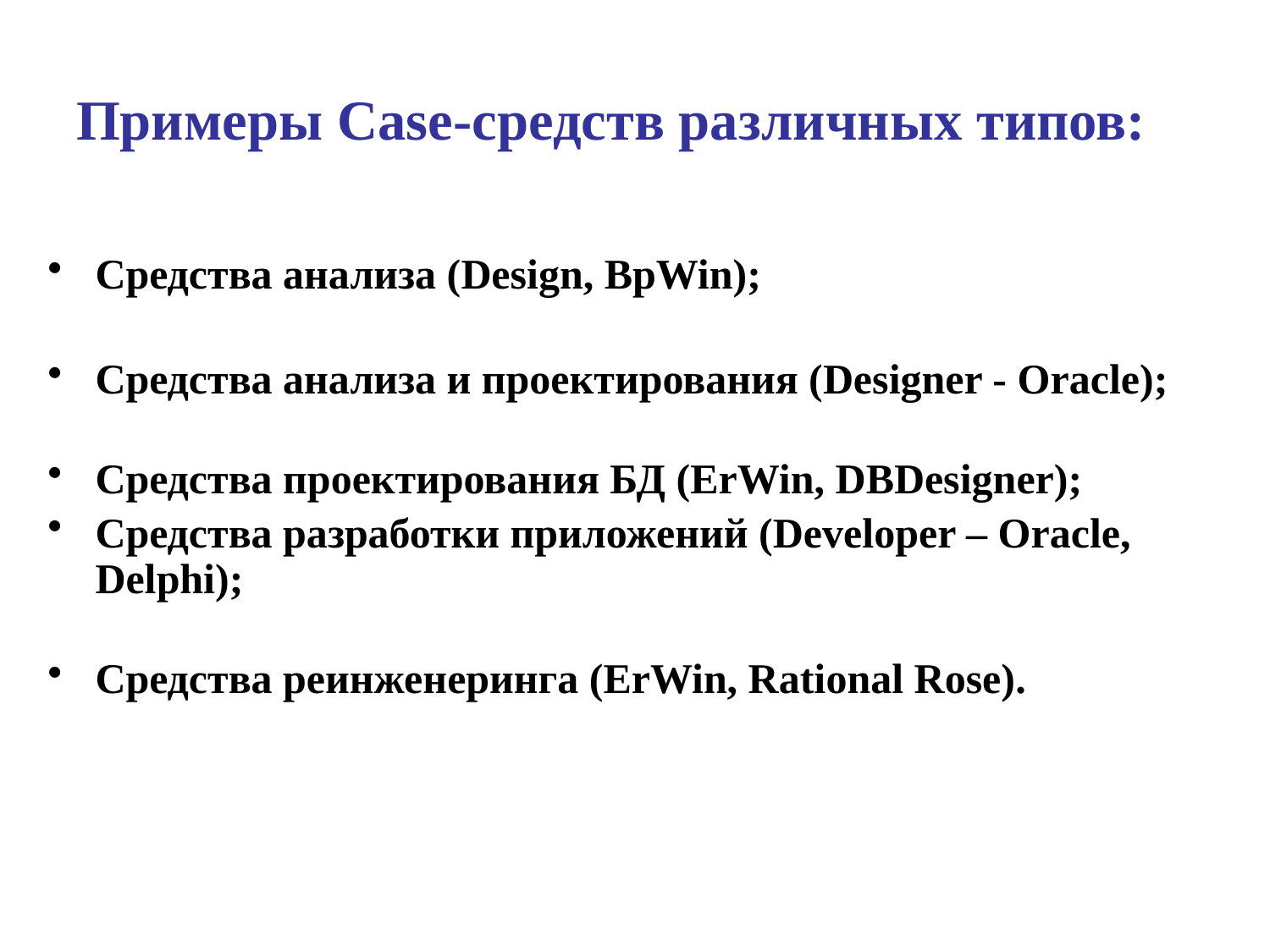

# Примеры Case-средств различных типов:
Средства анализа (Design, BpWin);
Средства анализа и проектирования (Designer - Oracle);
Средства проектирования БД (ErWin, DBDesigner);
Средства разработки приложений (Developer – Oracle, Delphi);
Средства реинженеринга (ErWin, Rational Rose).